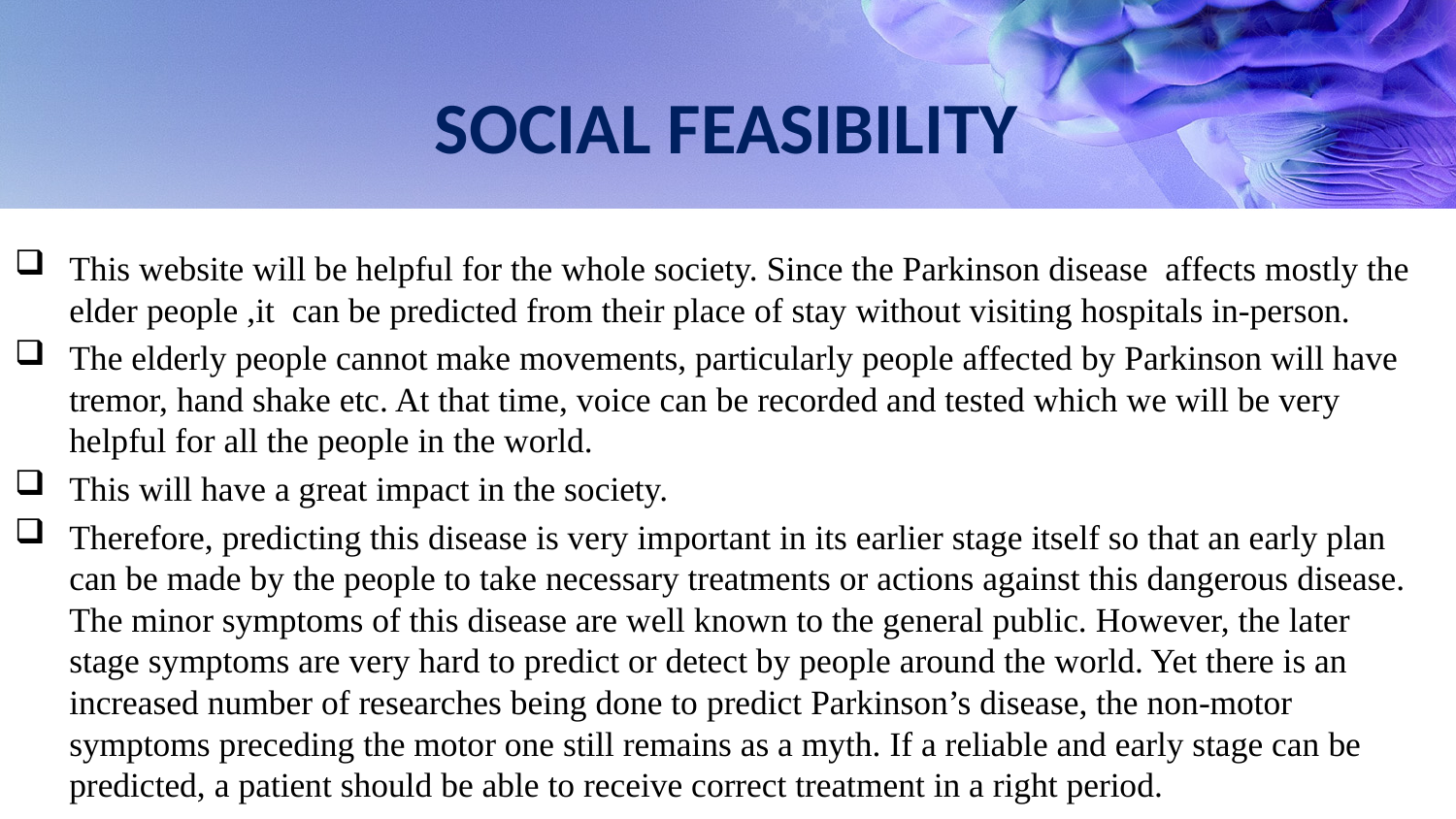

# SOCIAL FEASIBILITY
This website will be helpful for the whole society. Since the Parkinson disease  affects mostly the elder people ,it  can be predicted from their place of stay without visiting hospitals in-person.
The elderly people cannot make movements, particularly people affected by Parkinson will have tremor, hand shake etc. At that time, voice can be recorded and tested which we will be very helpful for all the people in the world.
This will have a great impact in the society.
Therefore, predicting this disease is very important in its earlier stage itself so that an early plan can be made by the people to take necessary treatments or actions against this dangerous disease. The minor symptoms of this disease are well known to the general public. However, the later stage symptoms are very hard to predict or detect by people around the world. Yet there is an increased number of researches being done to predict Parkinson’s disease, the non-motor symptoms preceding the motor one still remains as a myth. If a reliable and early stage can be predicted, a patient should be able to receive correct treatment in a right period.